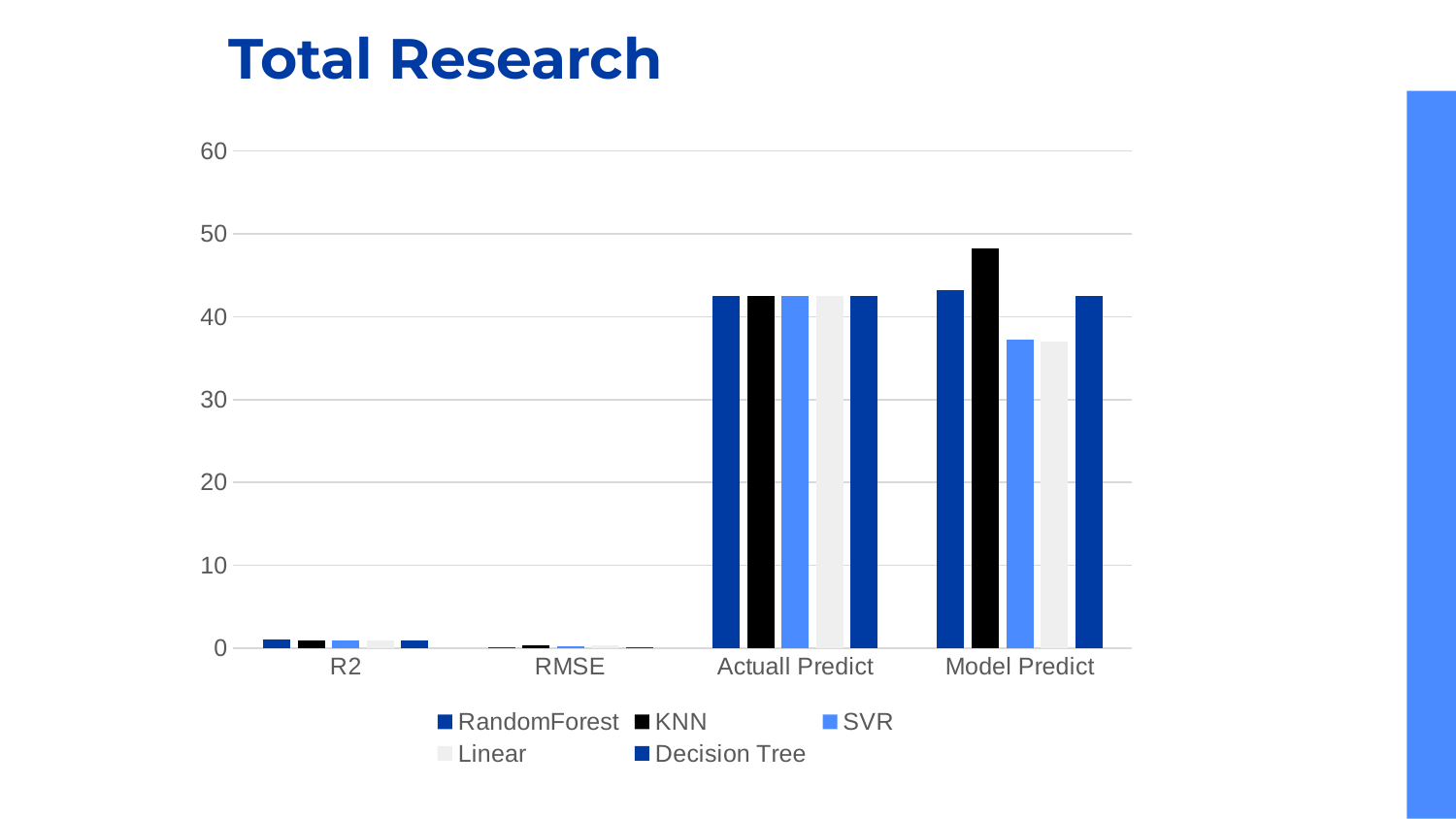

# Total Research

### Chart

| Category | RandomForest | KNN | SVR | Linear | Decision Tree |
|---|---|---|---|---|---|
| R2 | 0.993 | 0.943 | 0.972 | 0.955 | 0.988 |
| RMSE | 0.1 | 0.33 | 0.23 | 0.29 | 0.15 |
| Actuall Predict | 42.5 | 42.5 | 42.5 | 42.5 | 42.5 |
| Model Predict | 43.2 | 48.3 | 37.2 | 37.0 | 42.5 |